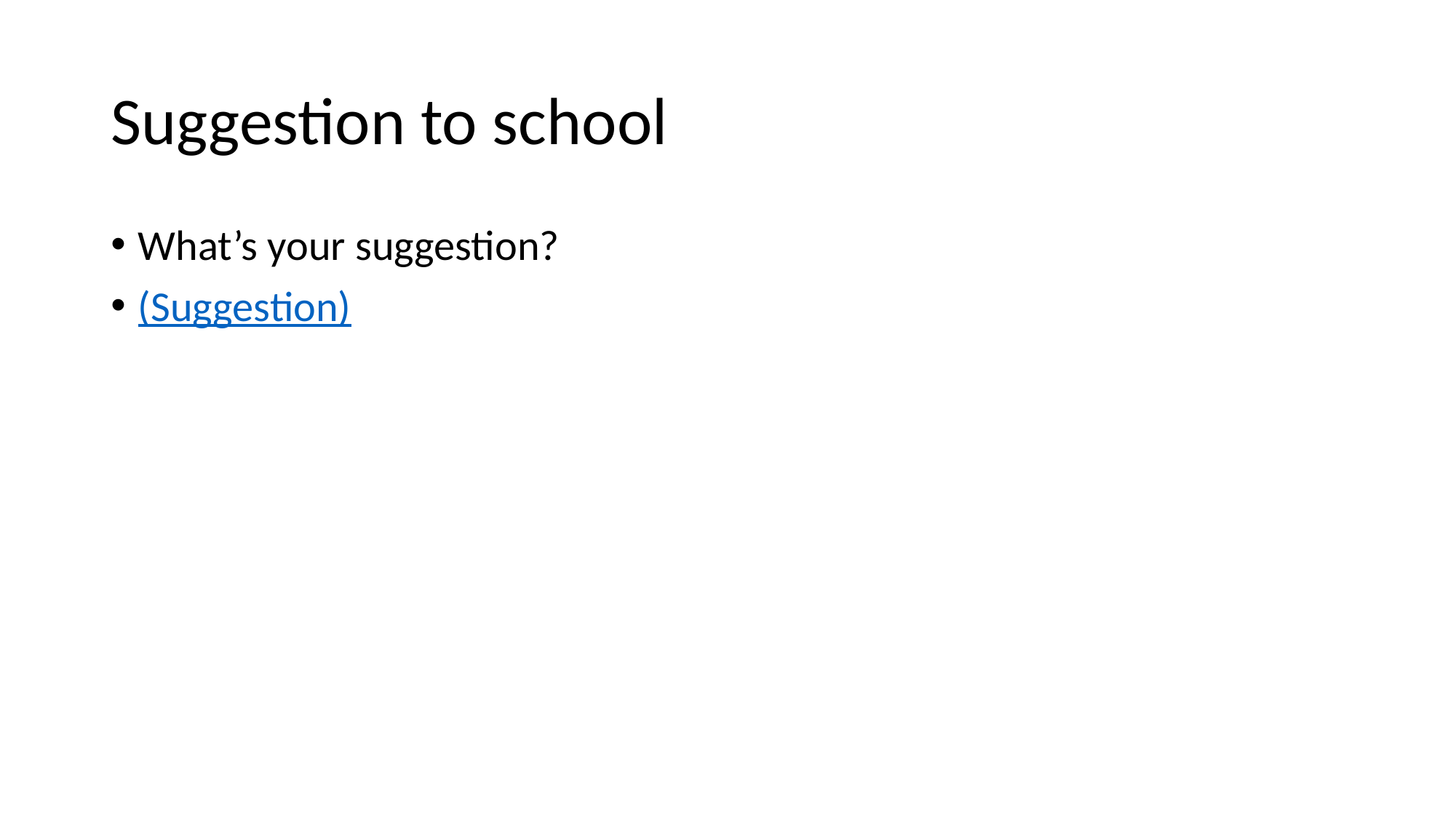

# Suggestion to school
What’s your suggestion?
(Suggestion)